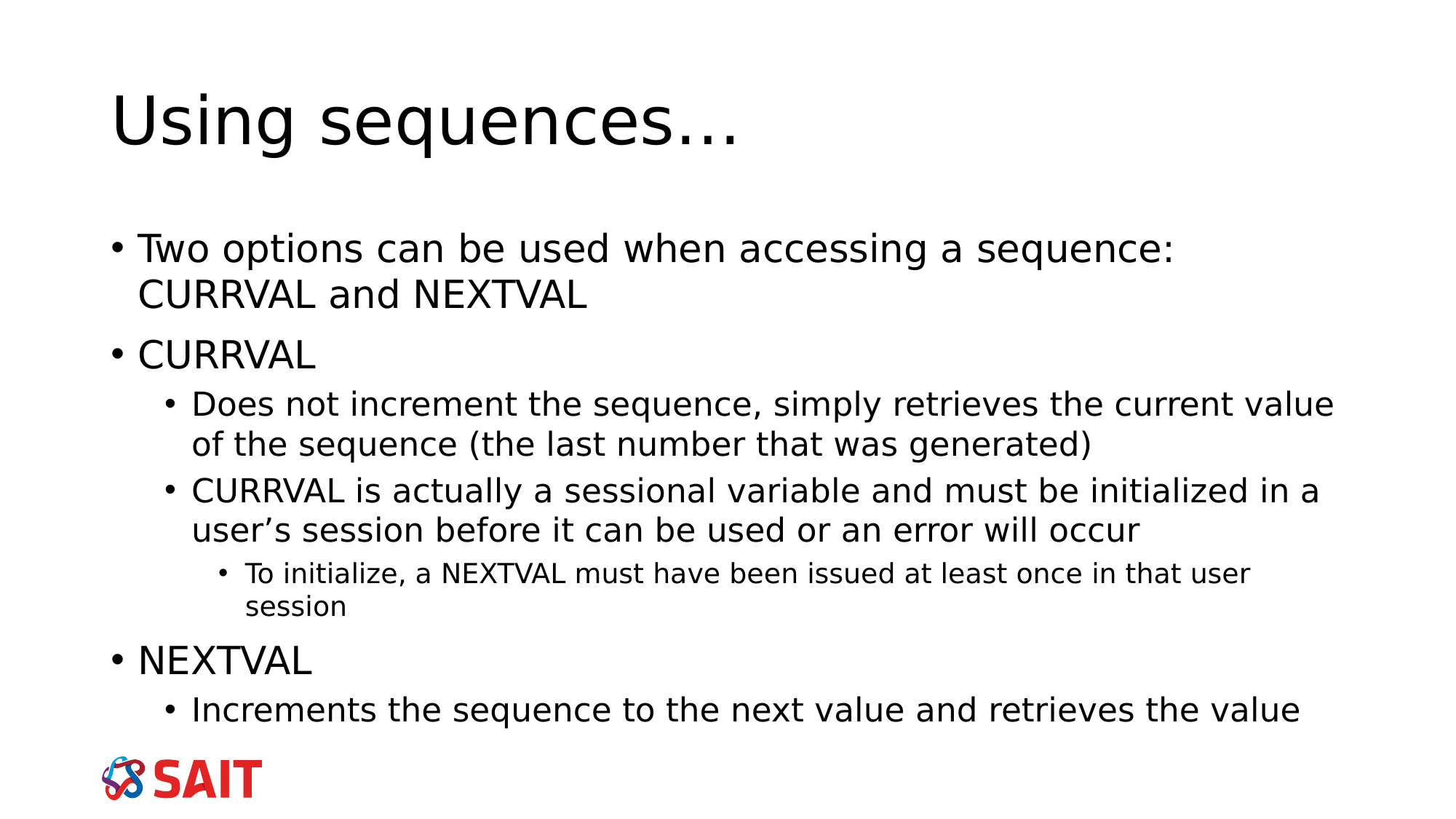

# Using sequences…
Two options can be used when accessing a sequence: CURRVAL and NEXTVAL
CURRVAL
Does not increment the sequence, simply retrieves the current value of the sequence (the last number that was generated)
CURRVAL is actually a sessional variable and must be initialized in a user’s session before it can be used or an error will occur
To initialize, a NEXTVAL must have been issued at least once in that user session
NEXTVAL
Increments the sequence to the next value and retrieves the value